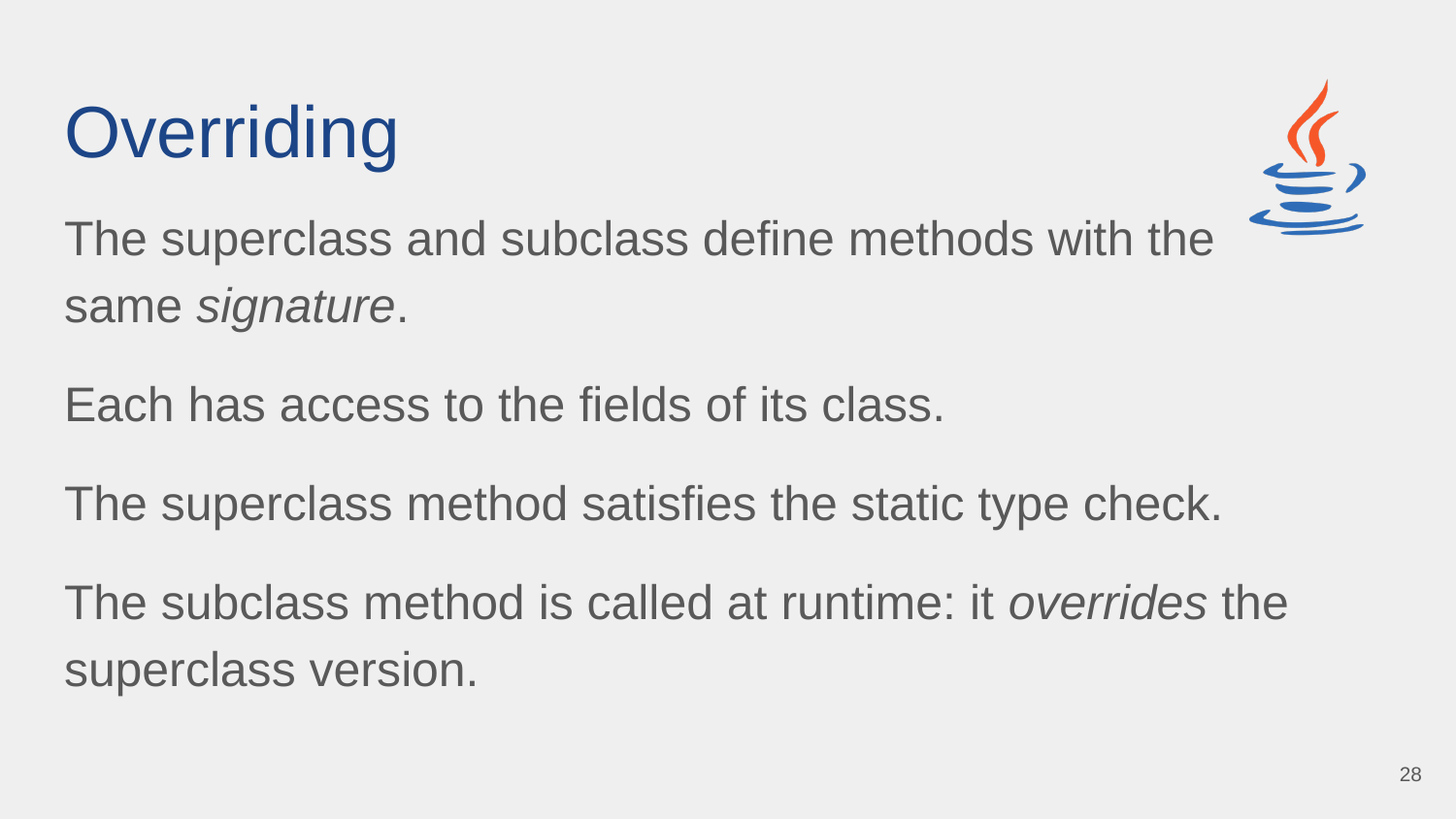

# Overriding
The superclass and subclass define methods with the
same signature.
Each has access to the fields of its class.
The superclass method satisfies the static type check.
The subclass method is called at runtime: it overrides the superclass version.
28